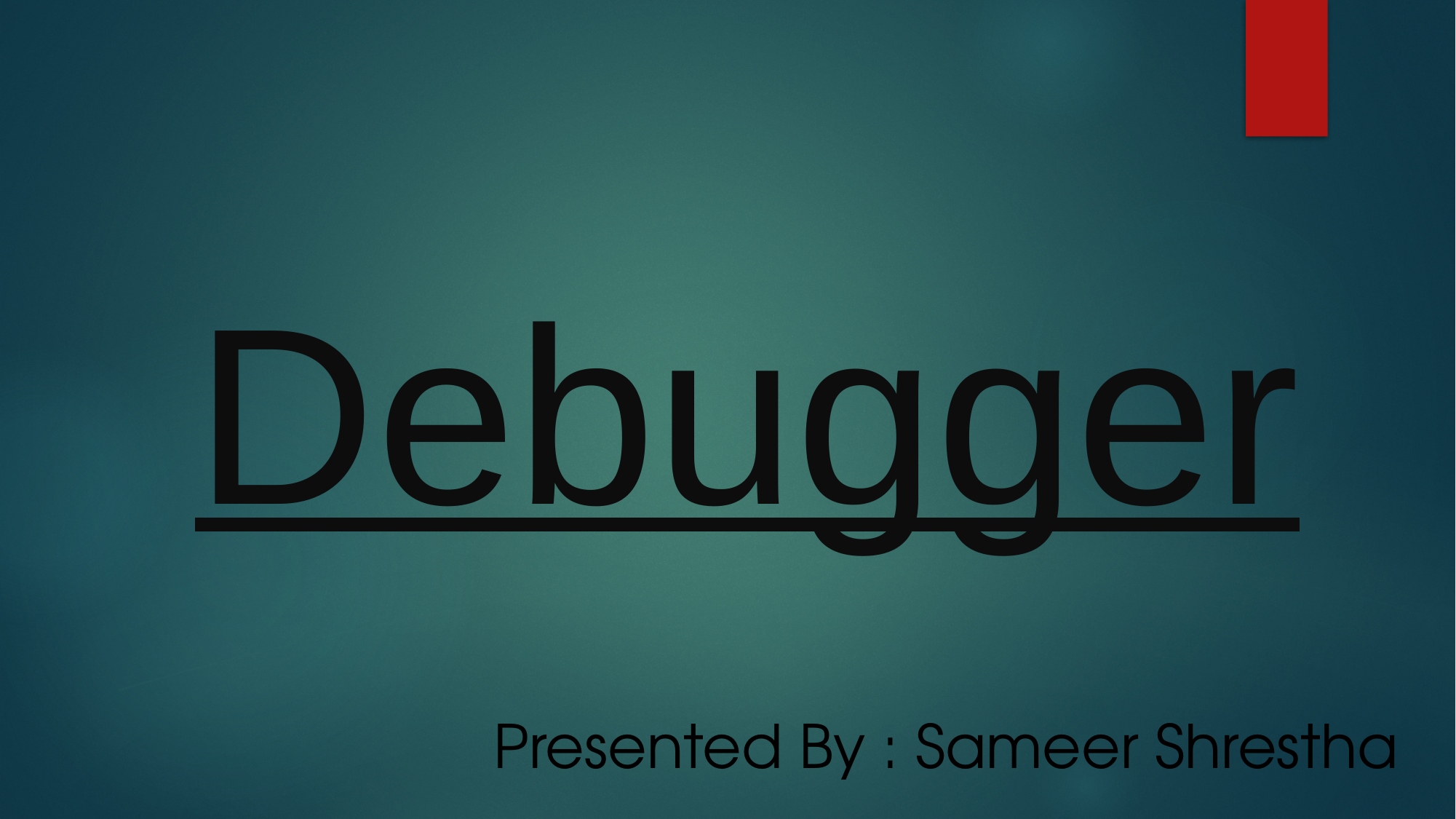

# Debugger
Presented By : Sameer Shrestha